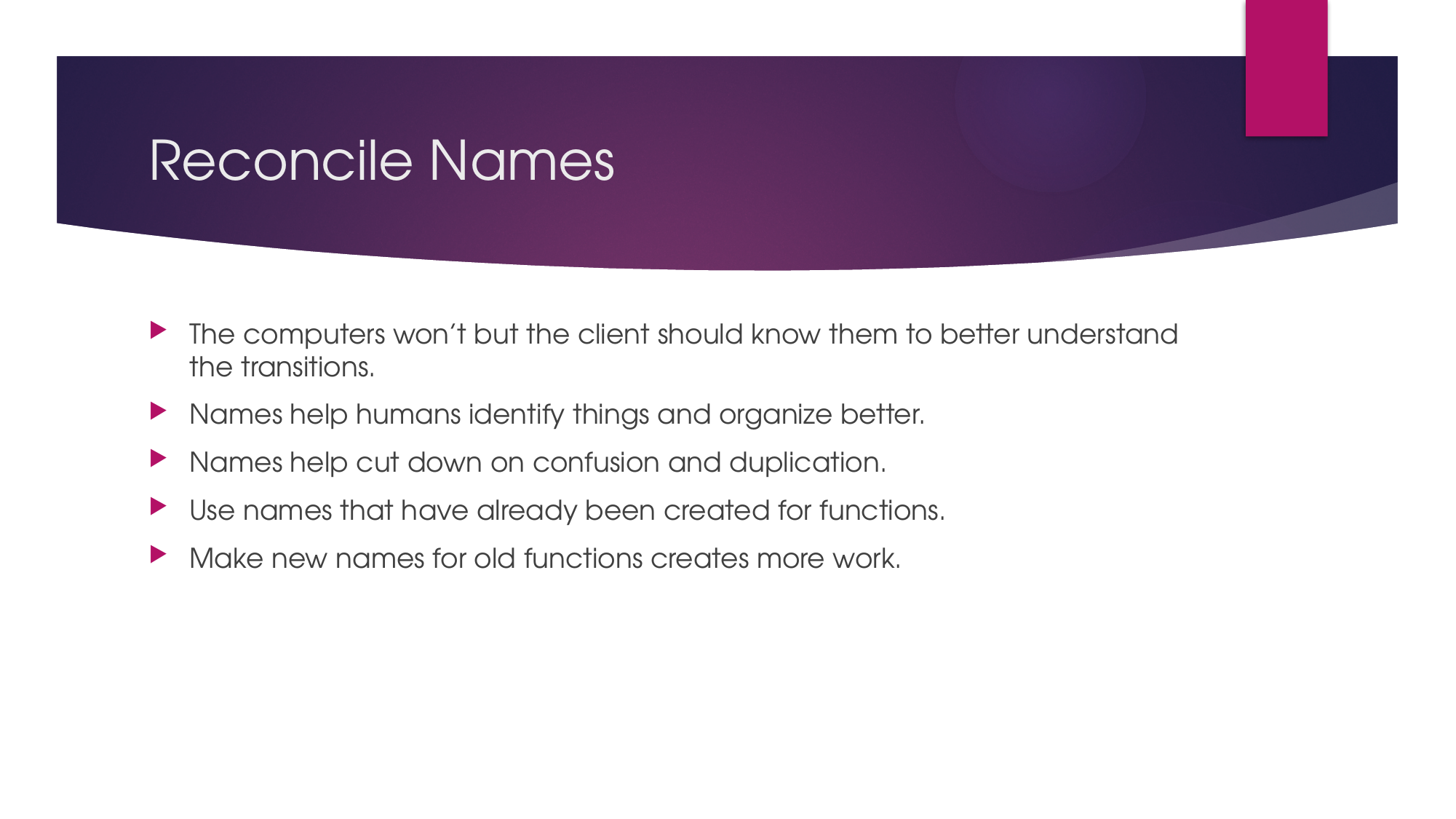

# Reconcile Names
The computers won’t but the client should know them to better understand the transitions.
Names help humans identify things and organize better.
Names help cut down on confusion and duplication.
Use names that have already been created for functions.
Make new names for old functions creates more work.